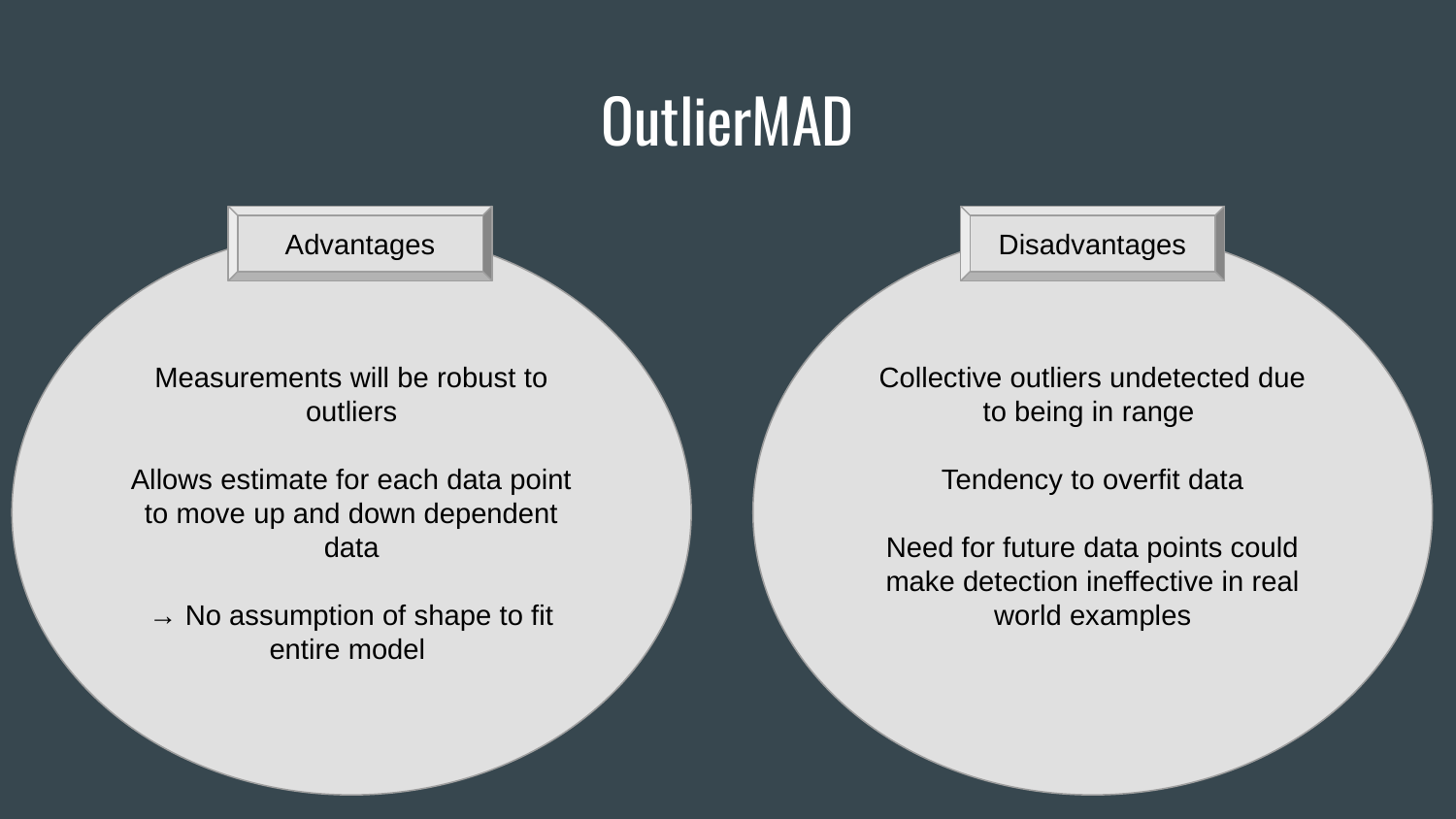

# OutlierMAD

Advantages
Disadvantages
Measurements will be robust to outliers

Allows estimate for each data point to move up and down dependent data

→ No assumption of shape to fit entire model
Collective outliers undetected due to being in range

Tendency to overfit data

Need for future data points could make detection ineffective in real world examples